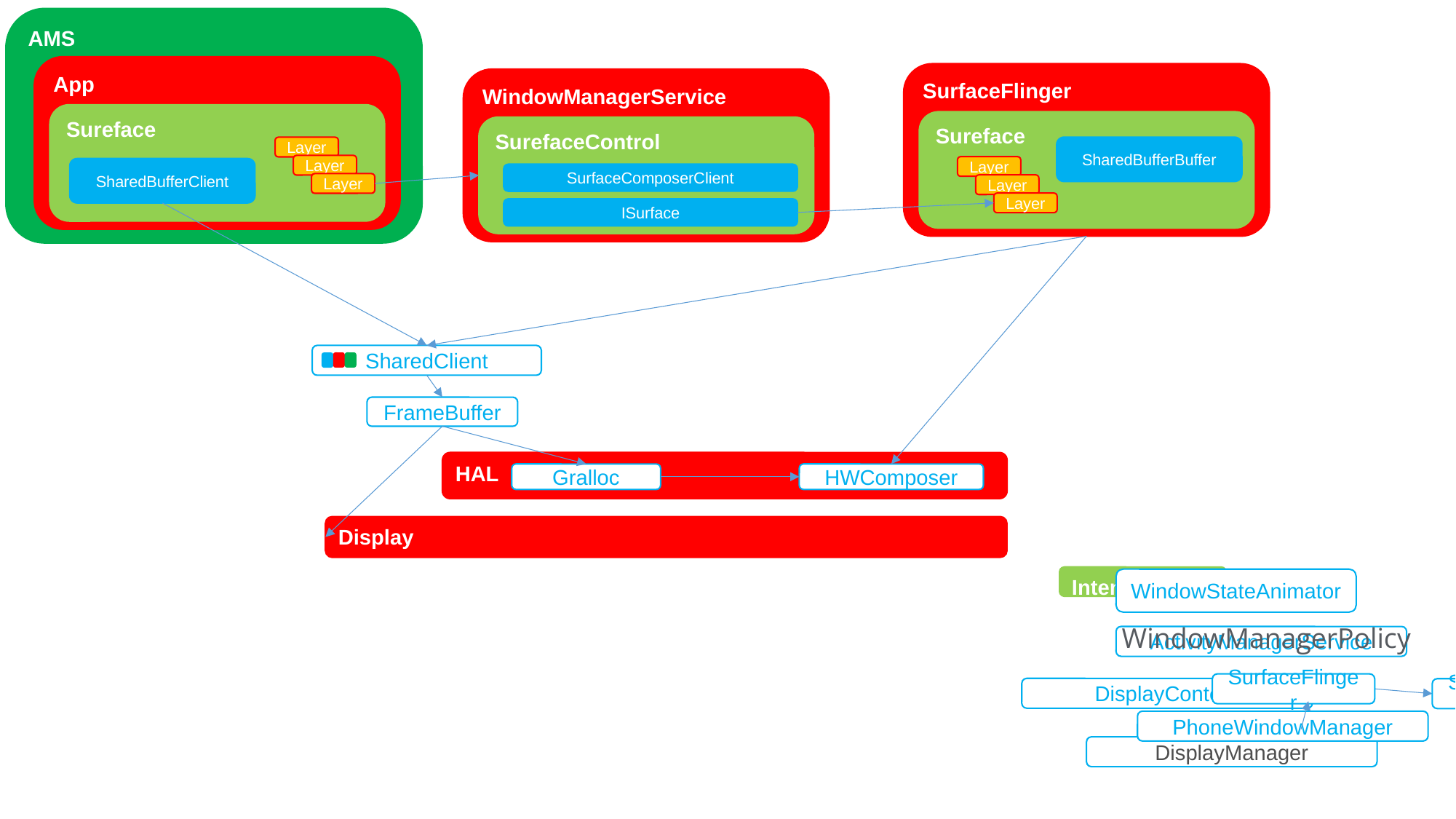

AMS
App
SurfaceFlinger
WindowManagerService
Sureface
Sureface
SurefaceControl
SharedBufferBuffer
Layer
Layer
Layer
SharedBufferClient
SurfaceComposerClient
Layer
Layer
Layer
ISurface
SharedClient

FrameBuffer
HAL
Gralloc
HWComposer
Display
IntentResolver
WindowStateAnimator
WindowManagerPolicy
ActivityManagerService
SurfaceFlinger
DisplayContent
Surface
PhoneWindowManager
DisplayManager